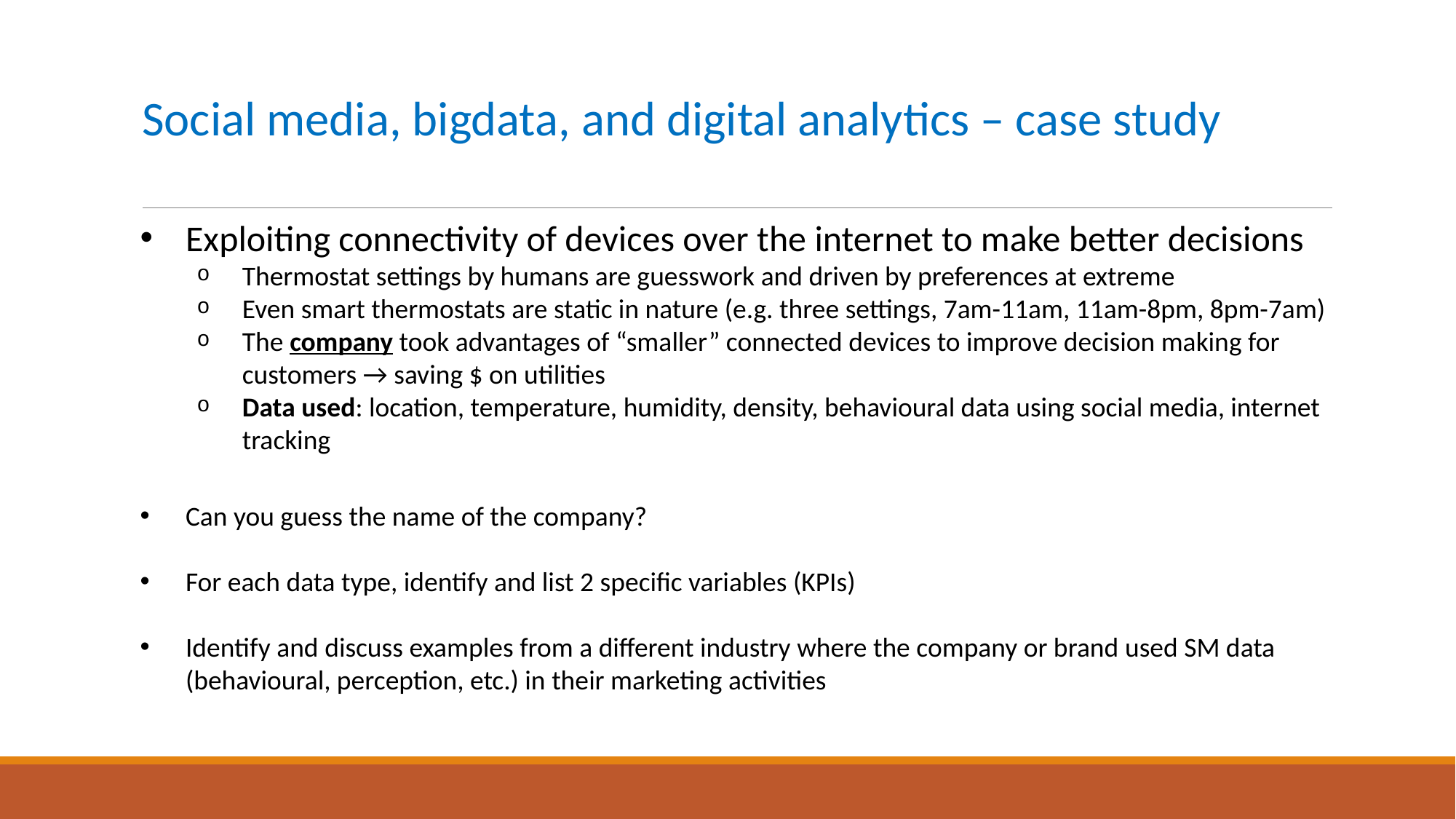

# Social media, bigdata, and digital analytics – case study
Exploiting connectivity of devices over the internet to make better decisions
Thermostat settings by humans are guesswork and driven by preferences at extreme
Even smart thermostats are static in nature (e.g. three settings, 7am-11am, 11am-8pm, 8pm-7am)
The company took advantages of “smaller” connected devices to improve decision making for customers → saving $ on utilities
Data used: location, temperature, humidity, density, behavioural data using social media, internet tracking

Can you guess the name of the company?

For each data type, identify and list 2 specific variables (KPIs)

Identify and discuss examples from a different industry where the company or brand used SM data (behavioural, perception, etc.) in their marketing activities